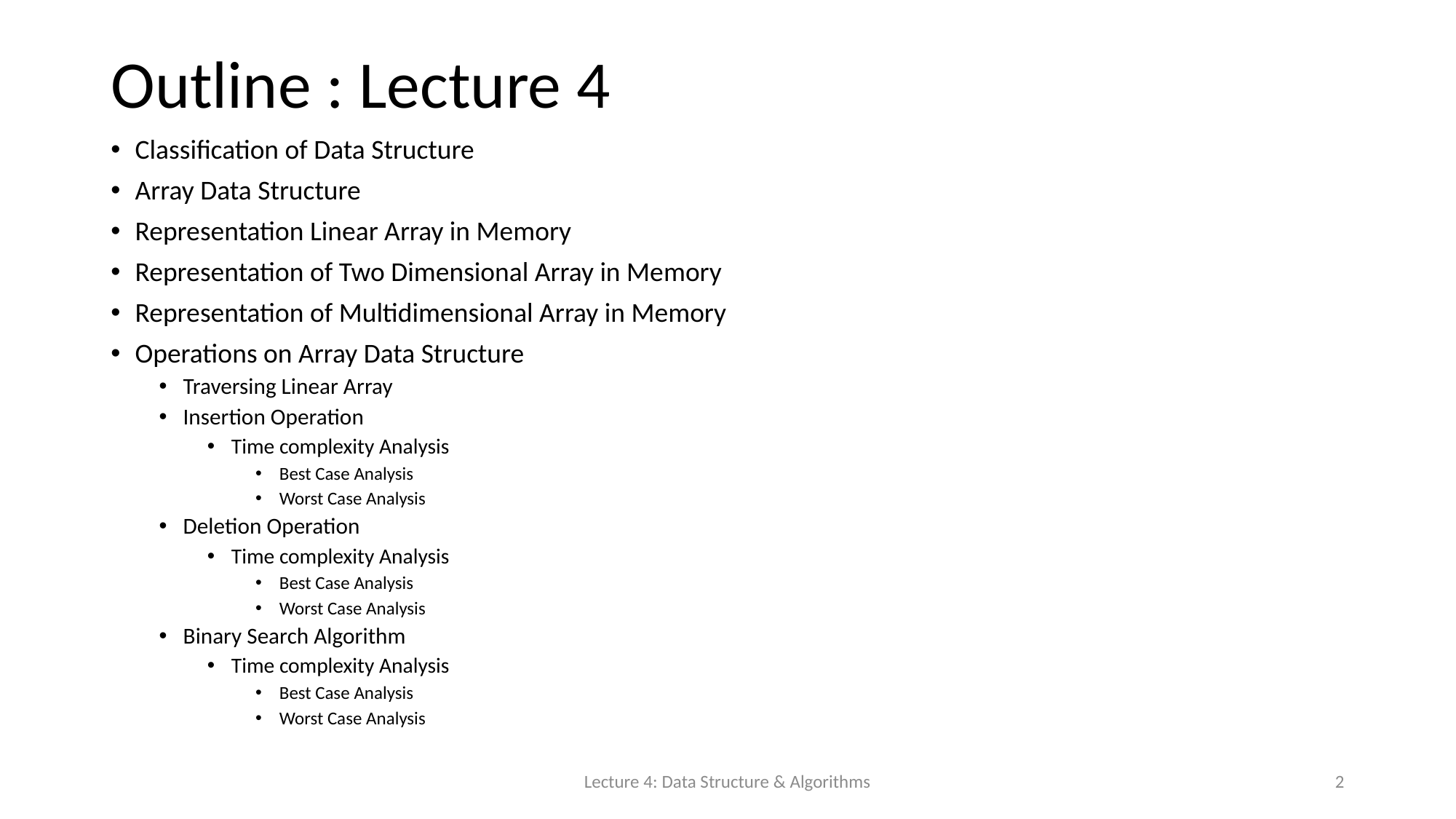

# Outline : Lecture 4
Classification of Data Structure
Array Data Structure
Representation Linear Array in Memory
Representation of Two Dimensional Array in Memory
Representation of Multidimensional Array in Memory
Operations on Array Data Structure
Traversing Linear Array
Insertion Operation
Time complexity Analysis
Best Case Analysis
Worst Case Analysis
Deletion Operation
Time complexity Analysis
Best Case Analysis
Worst Case Analysis
Binary Search Algorithm
Time complexity Analysis
Best Case Analysis
Worst Case Analysis

Lecture 4: Data Structure & Algorithms
2